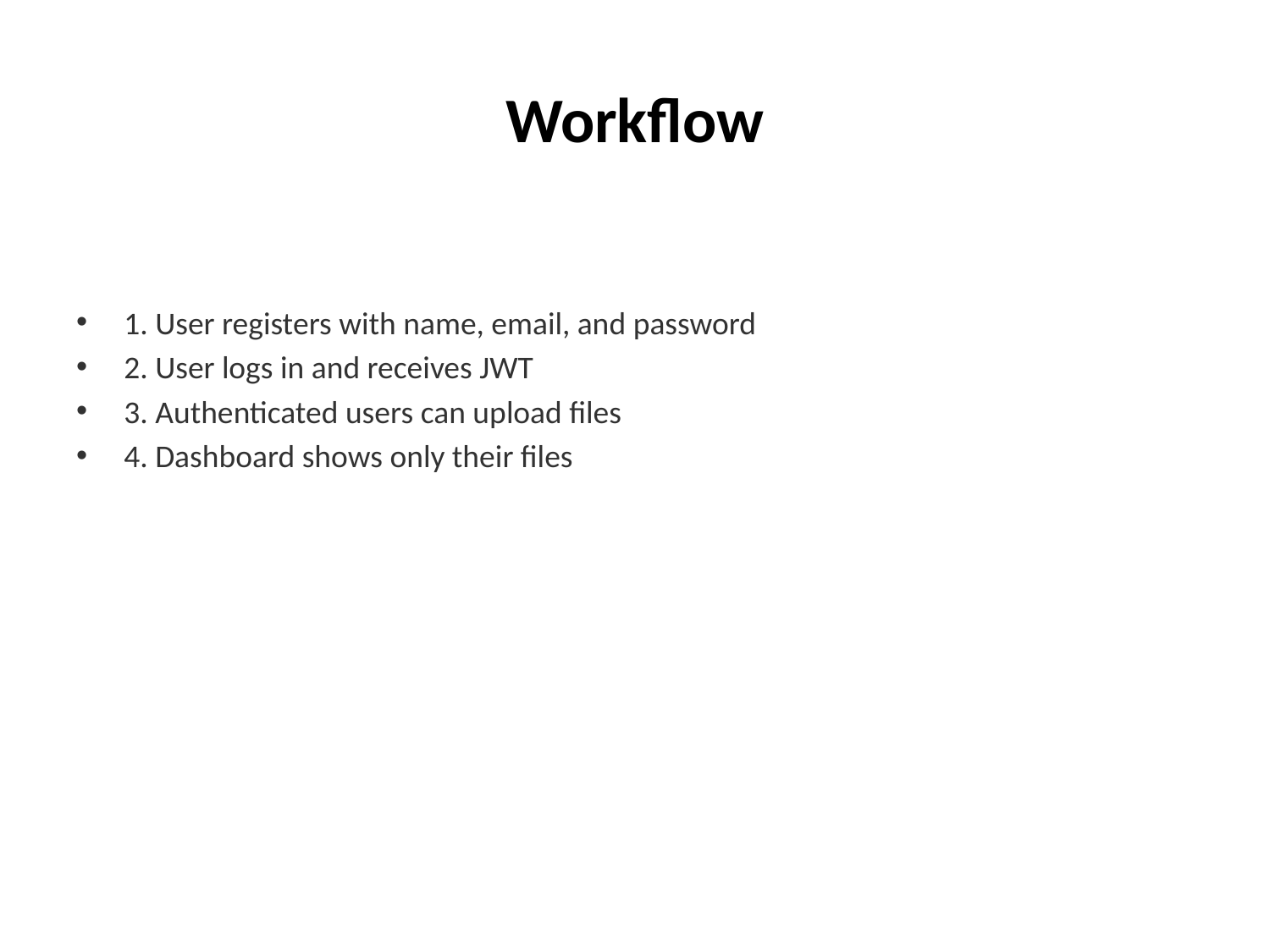

# Workflow

1. User registers with name, email, and password
2. User logs in and receives JWT
3. Authenticated users can upload files
4. Dashboard shows only their files